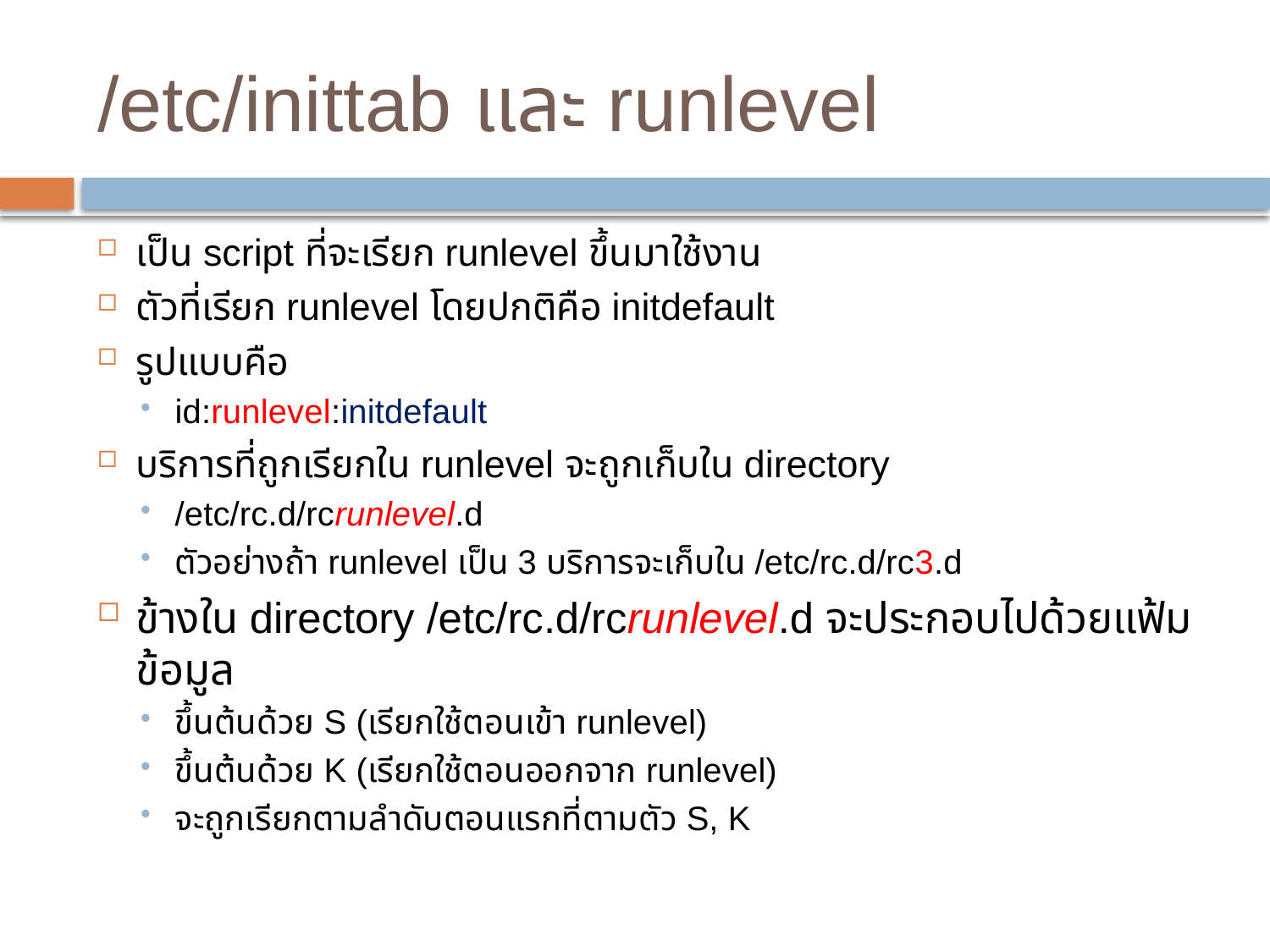

# /etc/inittab และ runlevel
เป็น script ที่จะเรียก runlevel ขึ้นมาใช้งาน
ตัวที่เรียก runlevel โดยปกติคือ initdefault
รูปแบบคือ
id:runlevel:initdefault
บริการที่ถูกเรียกใน runlevel จะถูกเก็บใน directory
/etc/rc.d/rcrunlevel.d
ตัวอย่างถ้า runlevel เป็น 3 บริการจะเก็บใน /etc/rc.d/rc3.d
ข้างใน directory /etc/rc.d/rcrunlevel.d จะประกอบไปด้วยแฟ้มข้อมูล
ขึ้นต้นด้วย S (เรียกใช้ตอนเข้า runlevel)
ขึ้นต้นด้วย K (เรียกใช้ตอนออกจาก runlevel)
จะถูกเรียกตามลำดับตอนแรกที่ตามตัว S, K